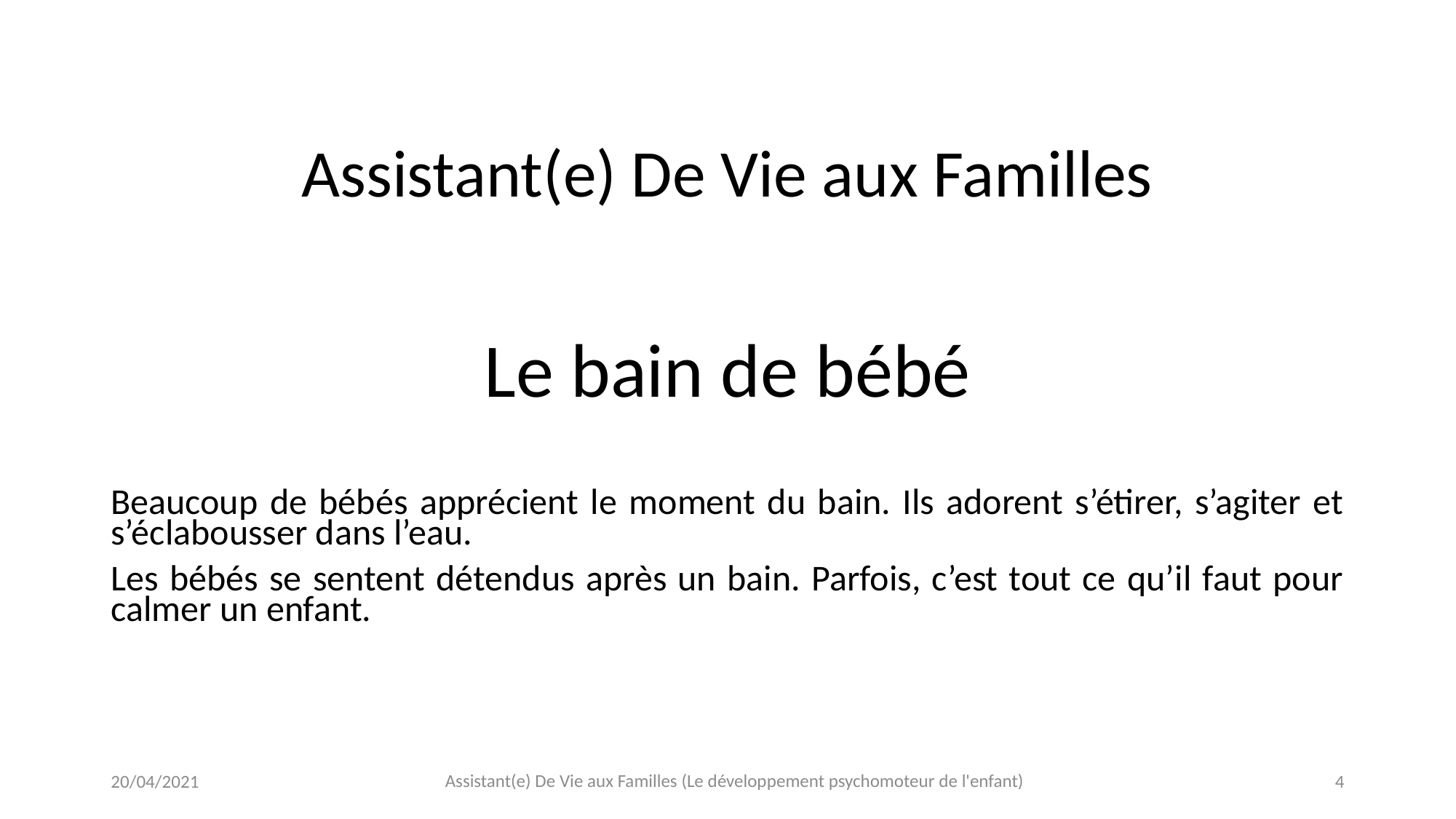

# Le bain de bébé
Assistant(e) De Vie aux Familles
Beaucoup de bébés apprécient le moment du bain. Ils adorent s’étirer, s’agiter et s’éclabousser dans l’eau.
Les bébés se sentent détendus après un bain. Parfois, c’est tout ce qu’il faut pour calmer un enfant.
Assistant(e) De Vie aux Familles (Le développement psychomoteur de l'enfant)
20/04/2021
4